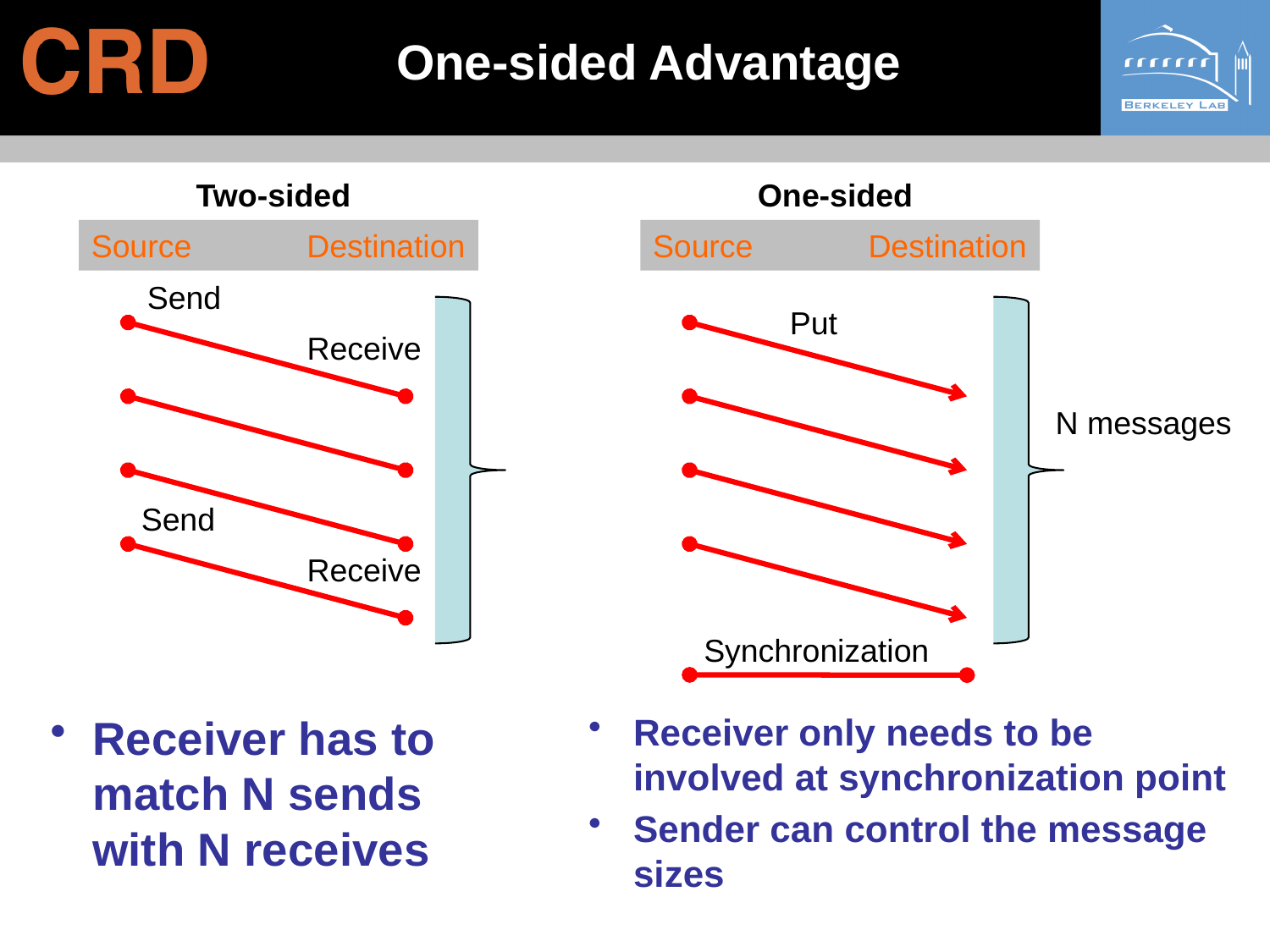

# One-sided Advantage
Two-sided
One-sided
Source             Destination
Source             Destination
Send

Put

Receive
N messages
Send
Receive
Synchronization
Receiver has to match N sends with N receives
Receiver only needs to be involved at synchronization point
Sender can control the message sizes